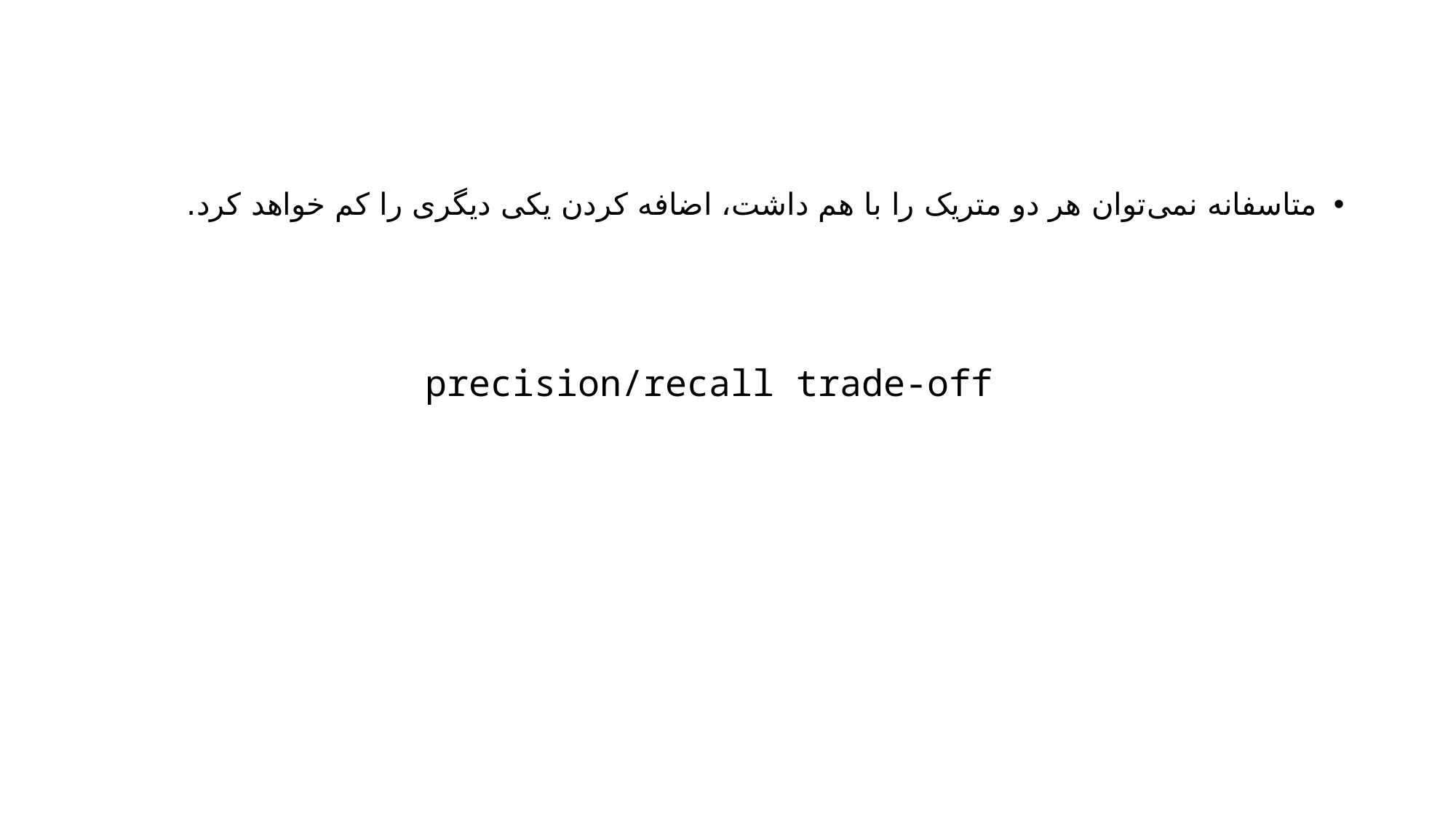

متاسفانه نمی‌توان هر دو متریک را با هم داشت، اضافه کردن یکی دیگری را کم خواهد کرد.
precision/recall trade-off